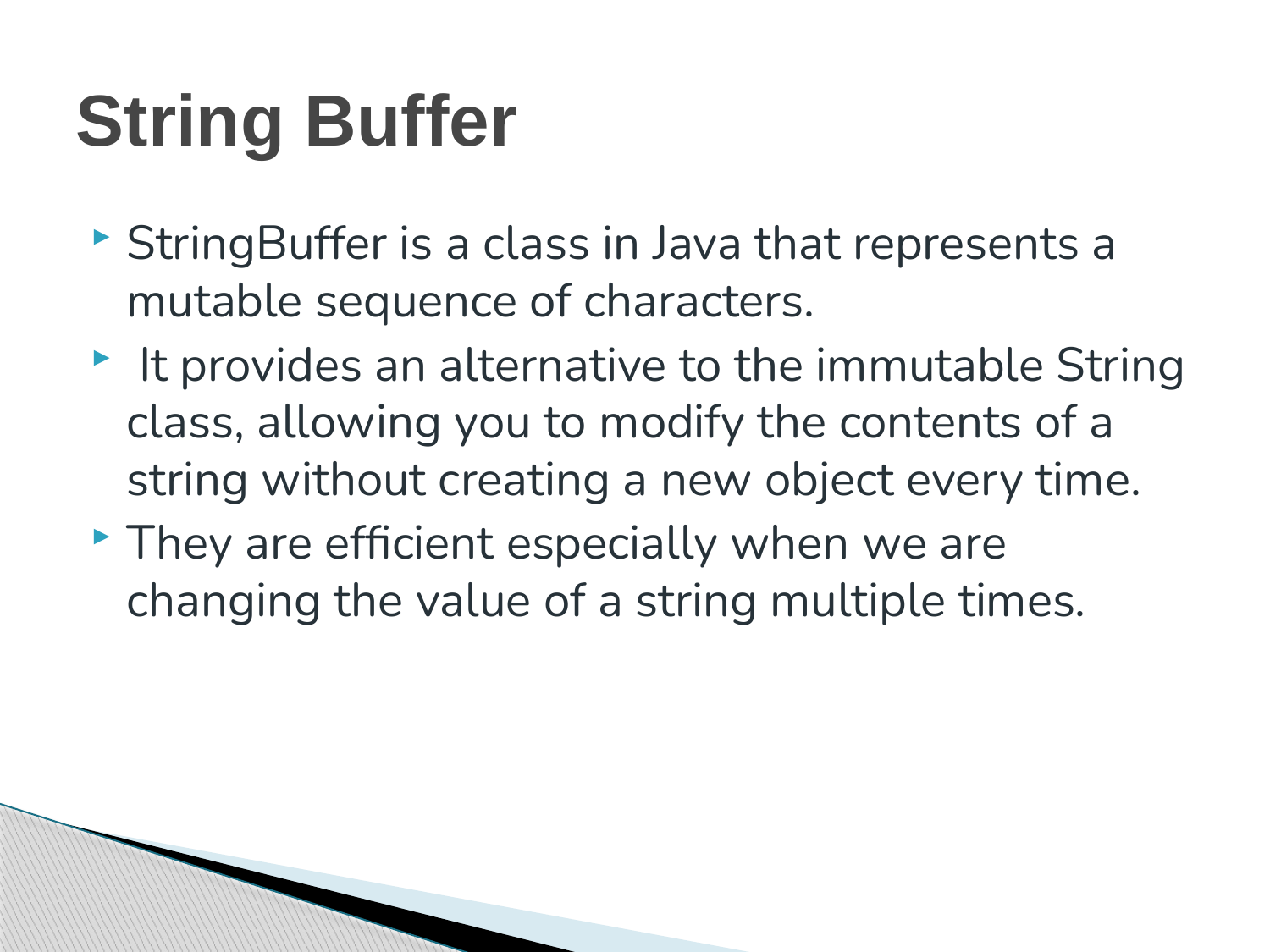

# String Buffer
StringBuffer is a class in Java that represents a mutable sequence of characters.
 It provides an alternative to the immutable String class, allowing you to modify the contents of a string without creating a new object every time.
They are efficient especially when we are changing the value of a string multiple times.